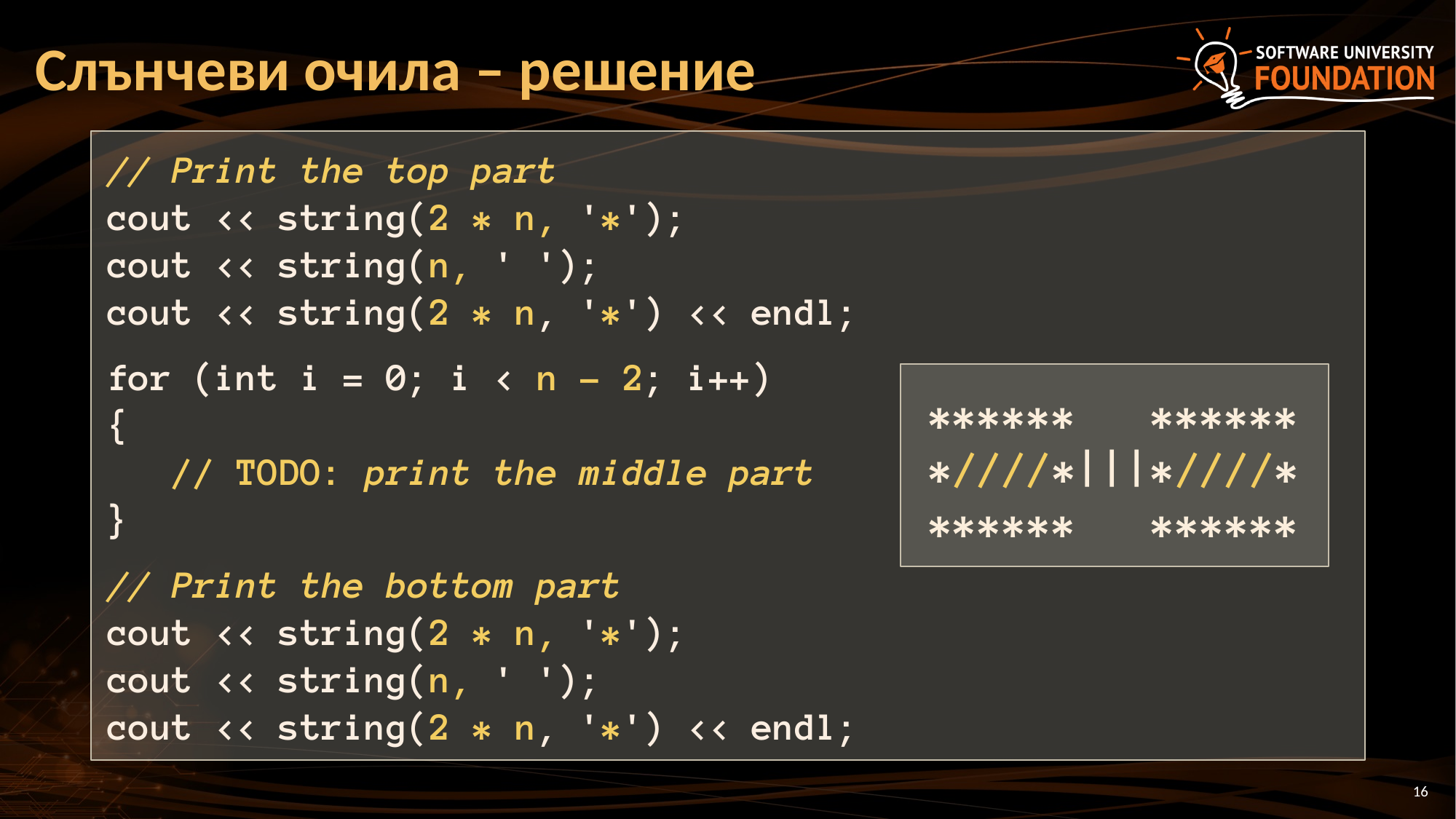

# Слънчеви очила – решение
// Print the top part
cout << string(2 * n, '*');
cout << string(n, ' ');
cout << string(2 * n, '*') << endl;
for (int i = 0; i < n - 2; i++)
{
   // TODO: print the middle part
}
// Print the bottom part
cout << string(2 * n, '*');
cout << string(n, ' ');
cout << string(2 * n, '*') << endl;
******   ******
*////*|||*////*
******   ******
16